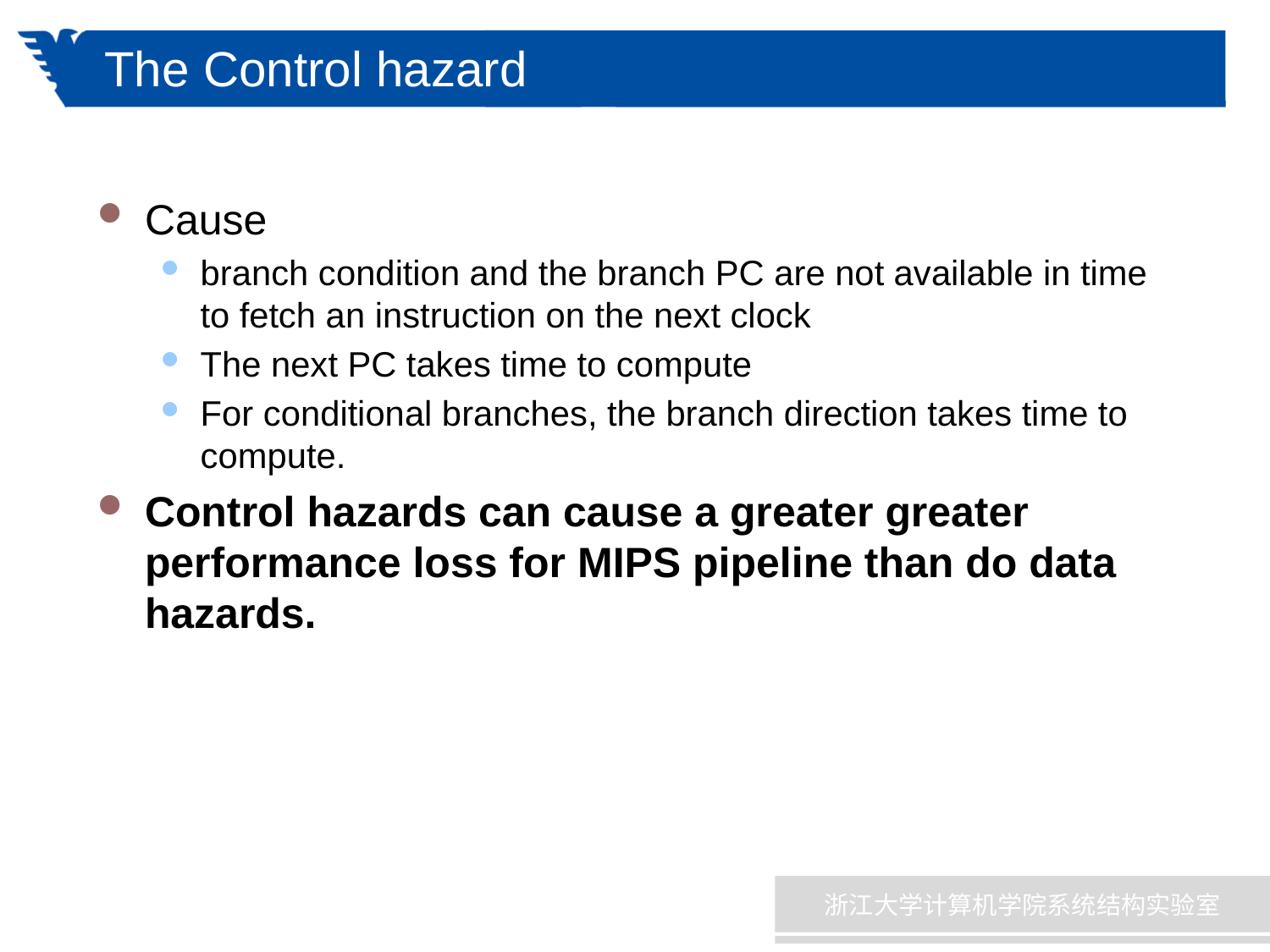

# The Control hazard
Cause
branch condition and the branch PC are not available in time to fetch an instruction on the next clock
The next PC takes time to compute
For conditional branches, the branch direction takes time to compute.
Control hazards can cause a greater greater performance loss for MIPS pipeline than do data hazards.